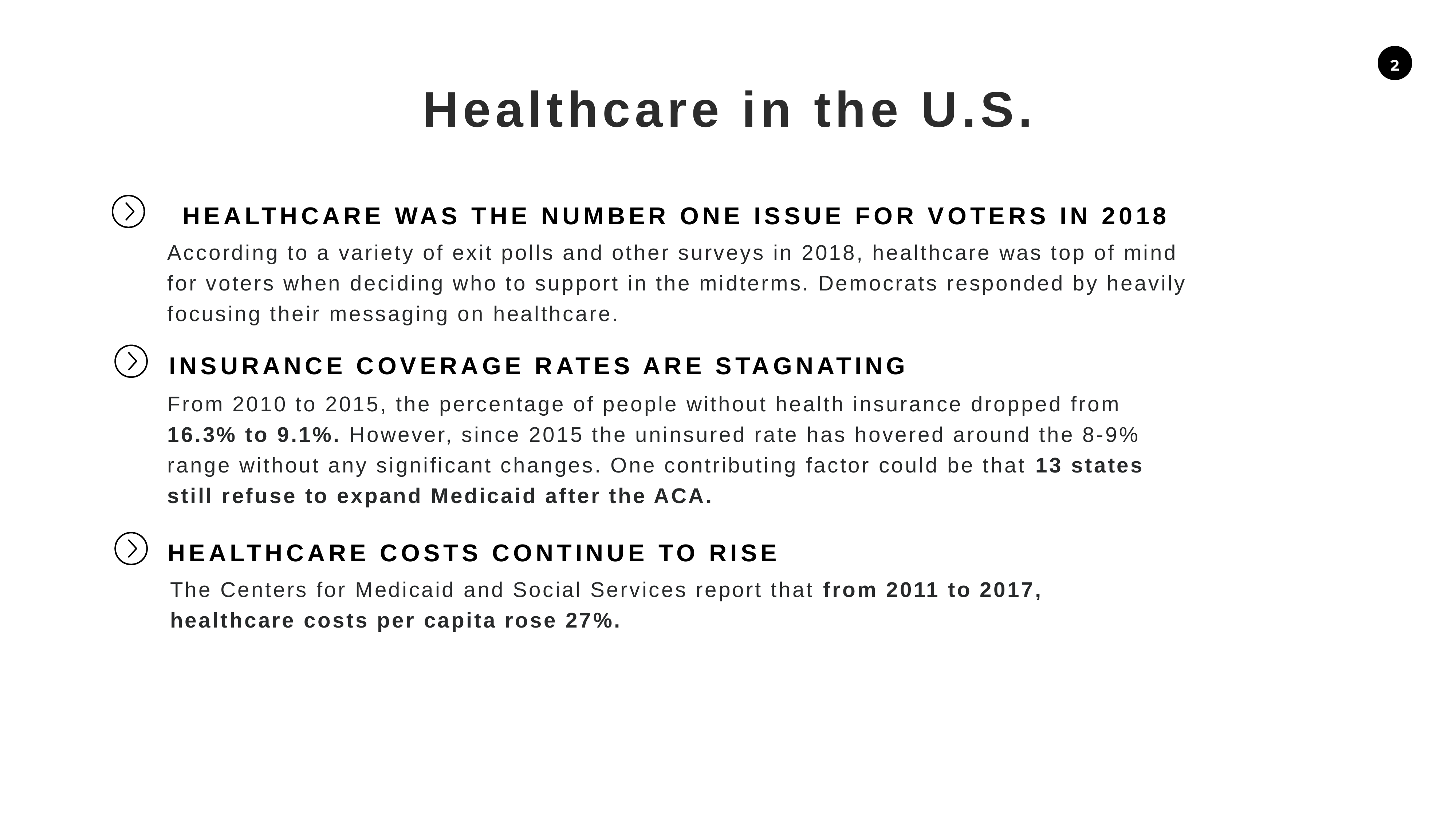

2
Healthcare in the U.S.
HEALTHCARE WAS THE NUMBER ONE ISSUE FOR VOTERS IN 2018

According to a variety of exit polls and other surveys in 2018, healthcare was top of mind for voters when deciding who to support in the midterms. Democrats responded by heavily focusing their messaging on healthcare.
INSURANCE COVERAGE RATES ARE STAGNATING

From 2010 to 2015, the percentage of people without health insurance dropped from 16.3% to 9.1%. However, since 2015 the uninsured rate has hovered around the 8-9% range without any significant changes. One contributing factor could be that 13 states still refuse to expand Medicaid after the ACA.
HEALTHCARE COSTS CONTINUE TO RISE

The Centers for Medicaid and Social Services report that from 2011 to 2017, healthcare costs per capita rose 27%.